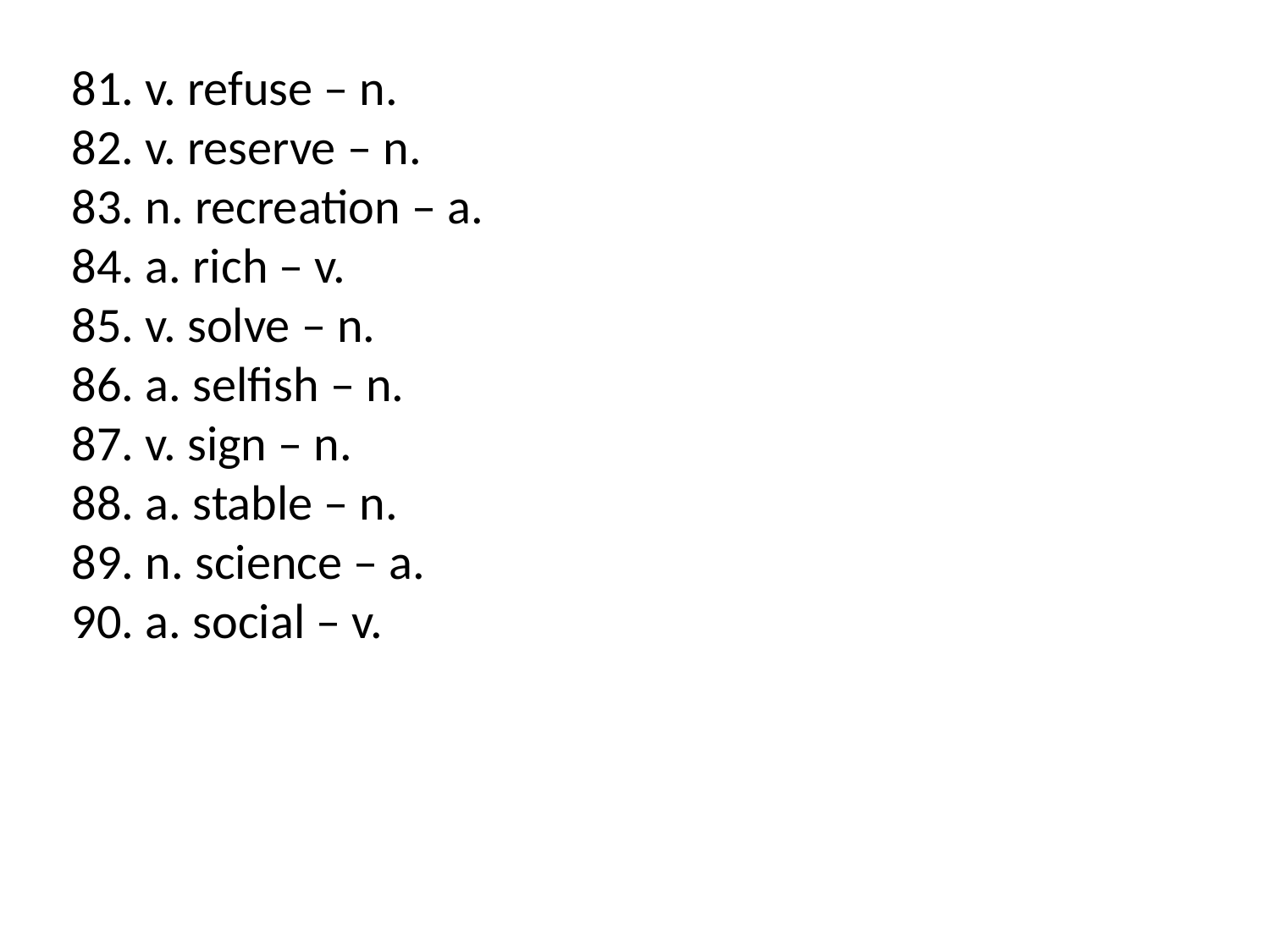

81. v. refuse – n.
82. v. reserve – n.
83. n. recreation – a.
84. a. rich – v.
85. v. solve – n.
86. a. selfish – n.
87. v. sign – n.
88. a. stable – n.
89. n. science – a.
90. a. social – v.